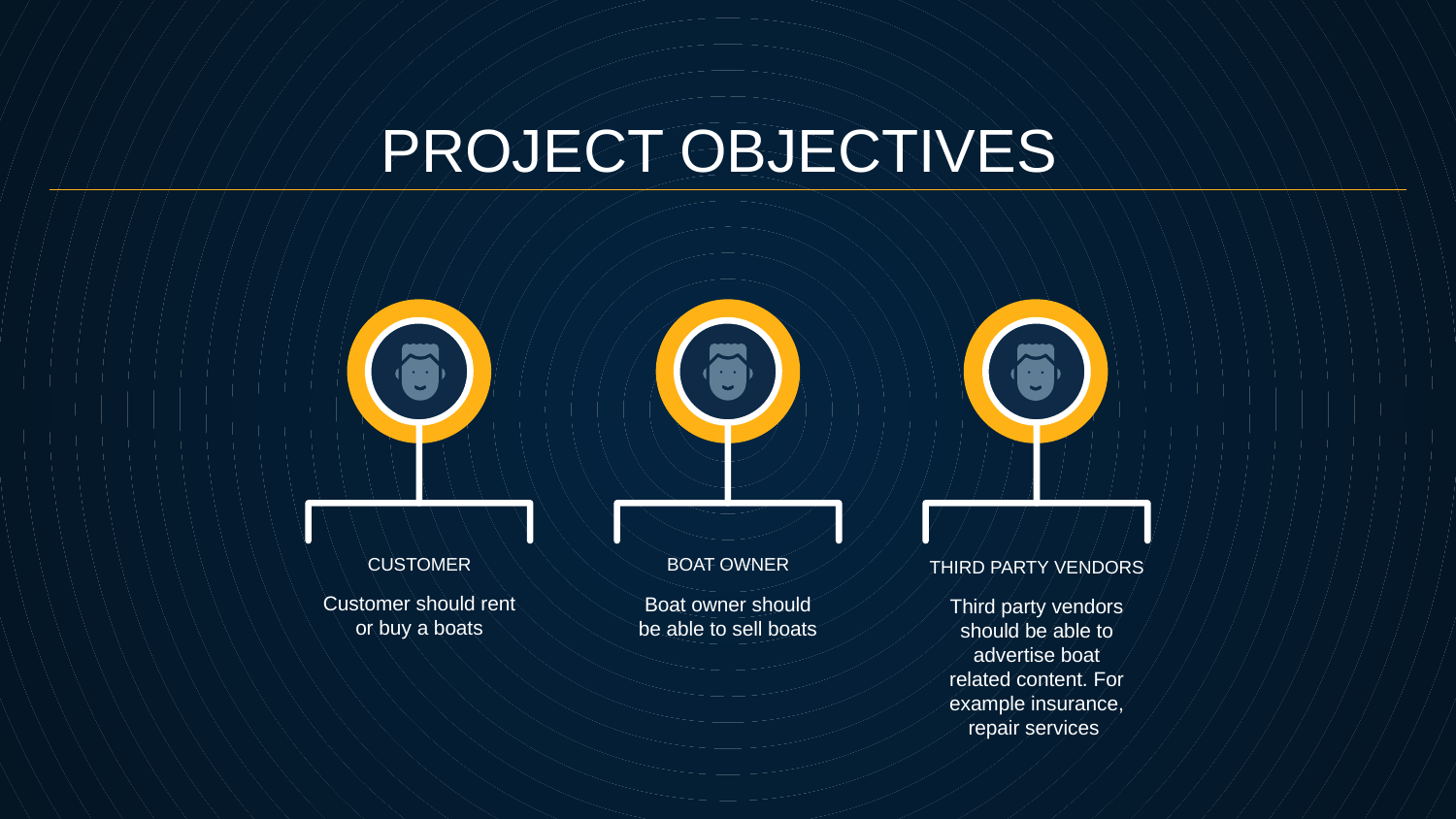

PROJECT OBJECTIVES

CUSTOMER
# BOAT OWNER
THIRD PARTY VENDORS
Customer should rent or buy a boats
Boat owner should be able to sell boats
Third party vendors should be able to advertise boat related content. For example insurance, repair services